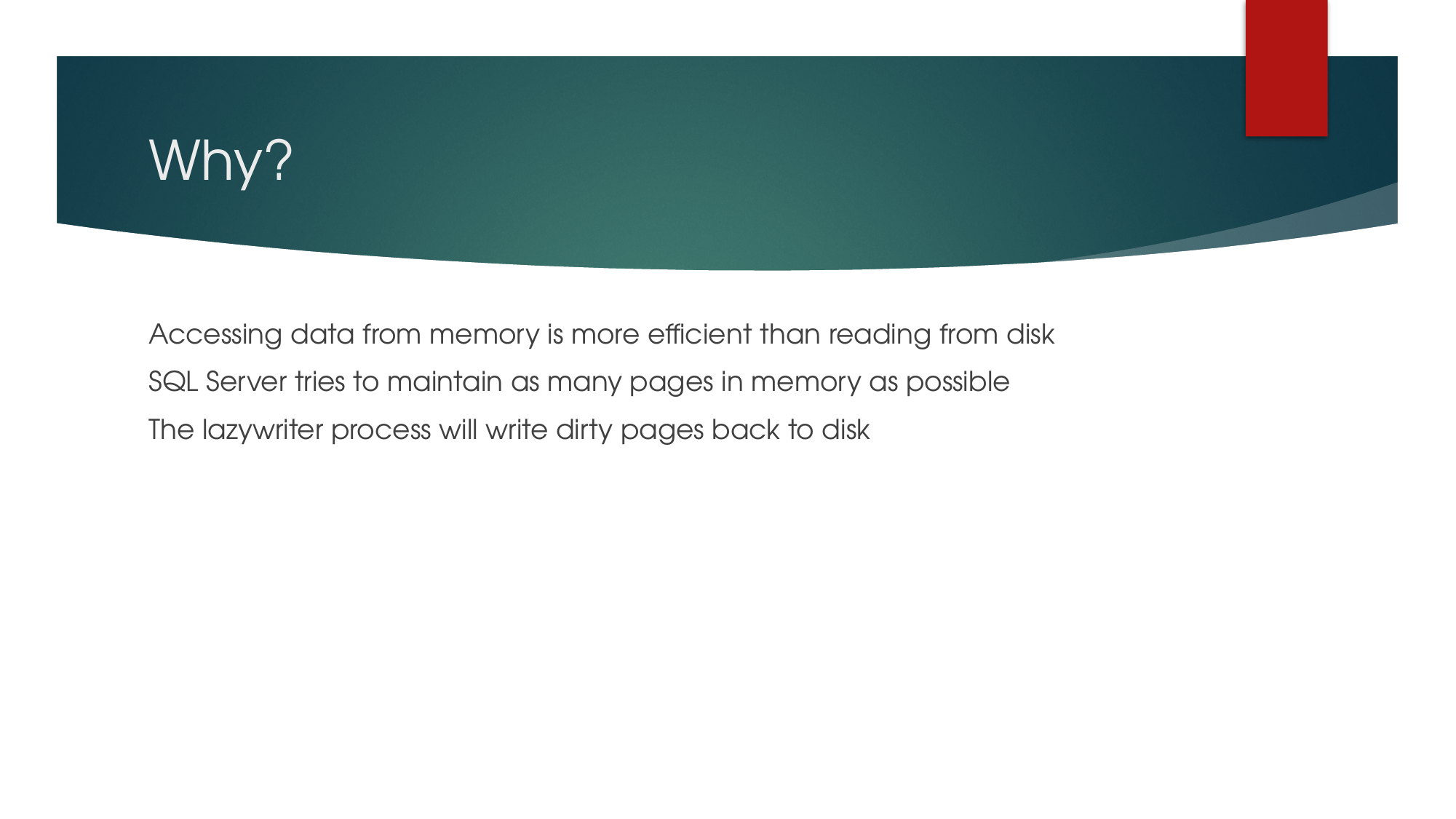

# Why?
Accessing data from memory is more efficient than reading from disk
SQL Server tries to maintain as many pages in memory as possible
The lazywriter process will write dirty pages back to disk